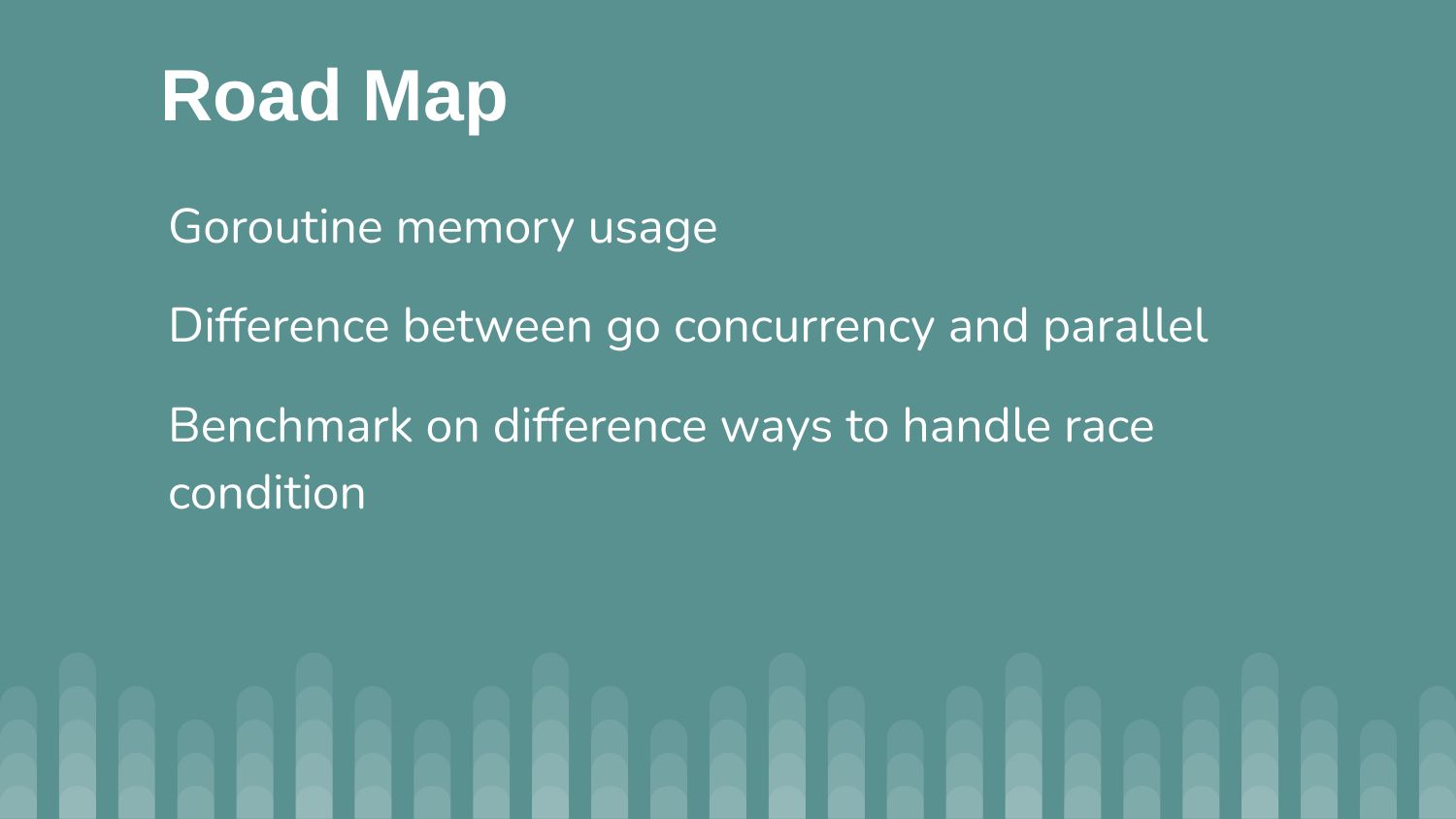

# Road Map
Goroutine memory usage
Difference between go concurrency and parallel
Benchmark on difference ways to handle race condition